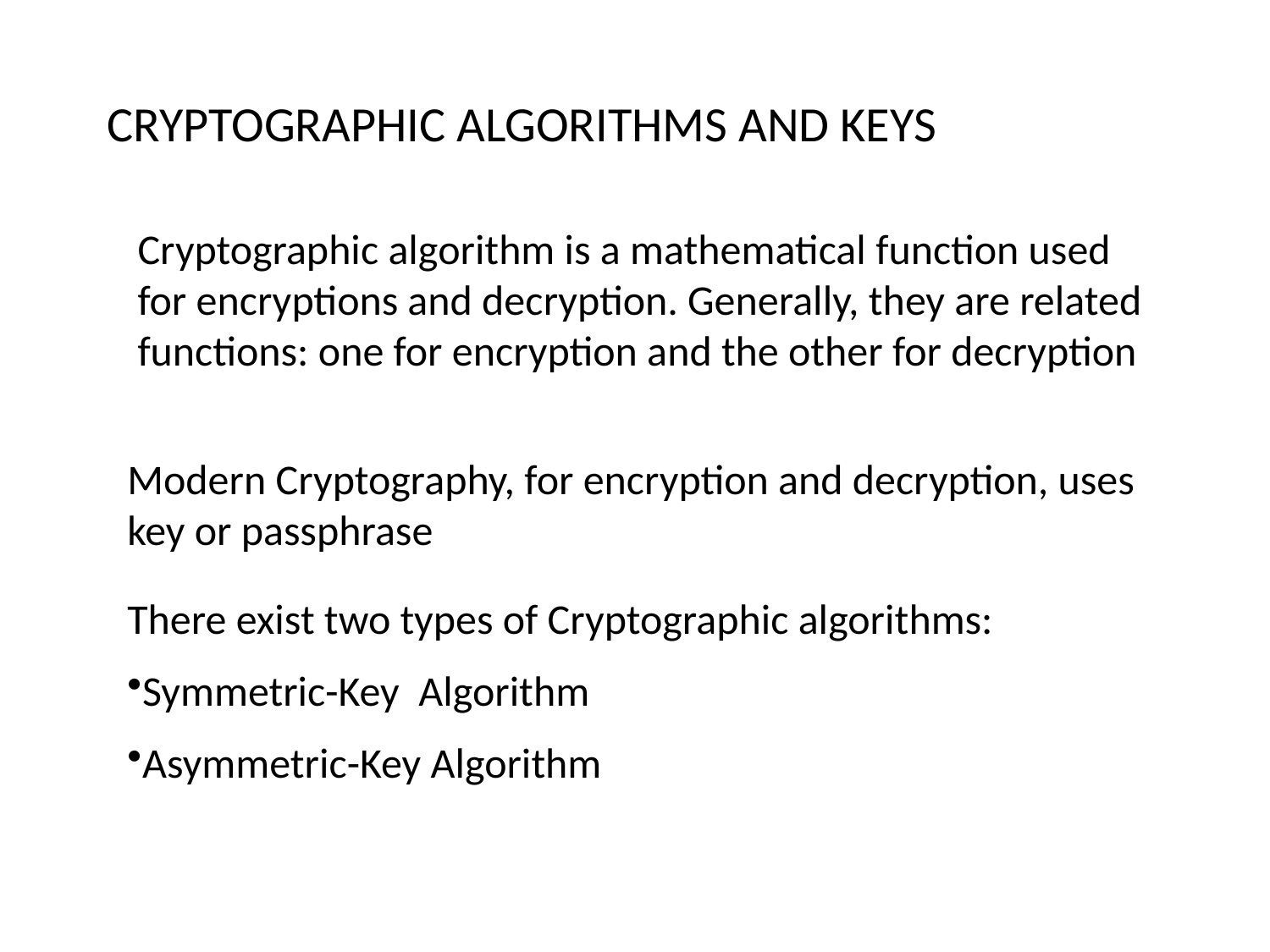

CRYPTOGRAPHIC ALGORITHMS AND KEYS
Cryptographic algorithm is a mathematical function used for encryptions and decryption. Generally, they are related functions: one for encryption and the other for decryption
Modern Cryptography, for encryption and decryption, uses key or passphrase
There exist two types of Cryptographic algorithms:
Symmetric-Key  Algorithm
Asymmetric-Key Algorithm